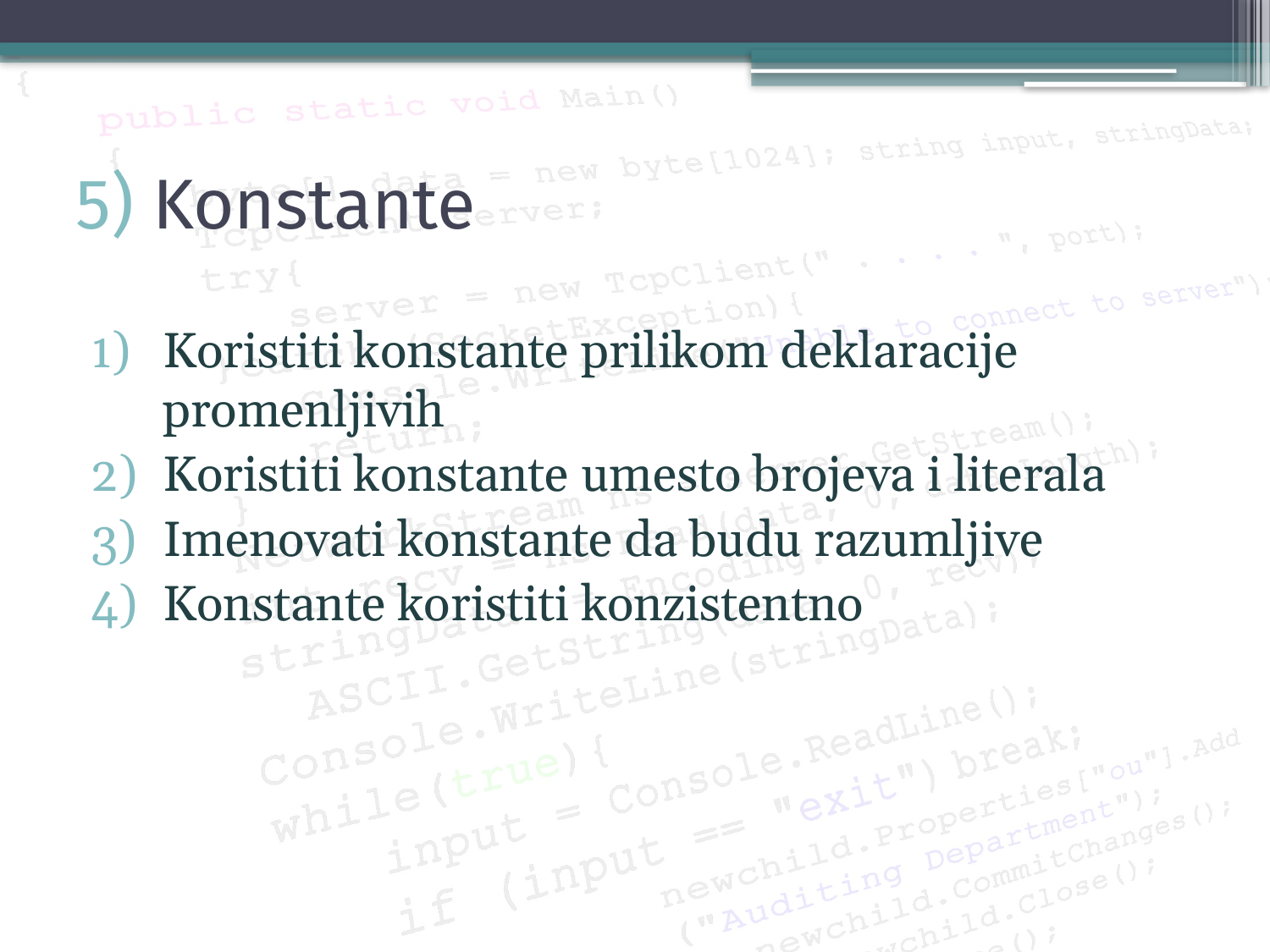

# 5) Konstante
Koristiti konstante prilikom deklaracije promenljivih
Koristiti konstante umesto brojeva i literala
Imenovati konstante da budu razumljive
Konstante koristiti konzistentno